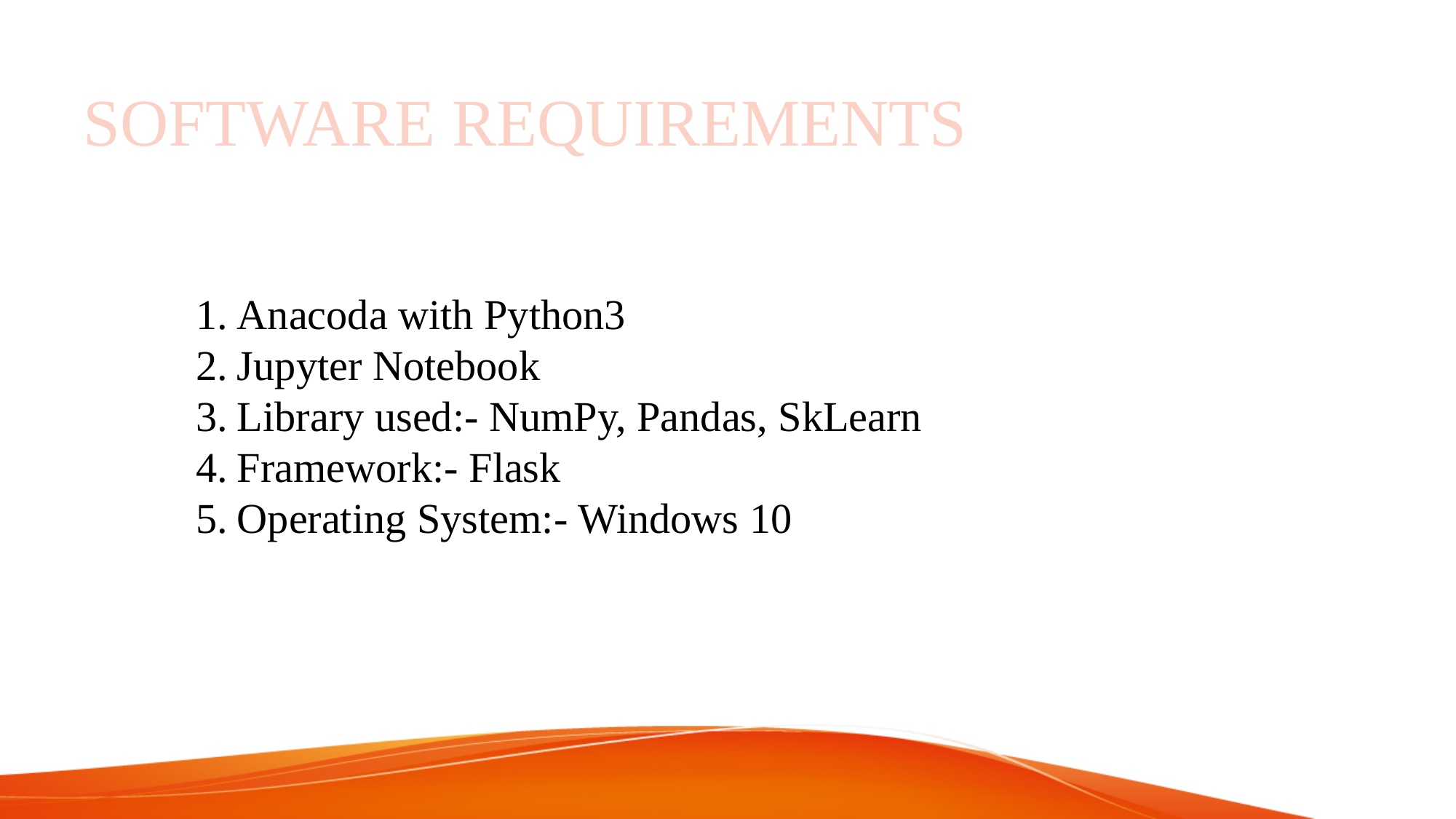

# SOFTWARE REQUIREMENTS
Anacoda with Python3
Jupyter Notebook
Library used:- NumPy, Pandas, SkLearn
Framework:- Flask
Operating System:- Windows 10

4